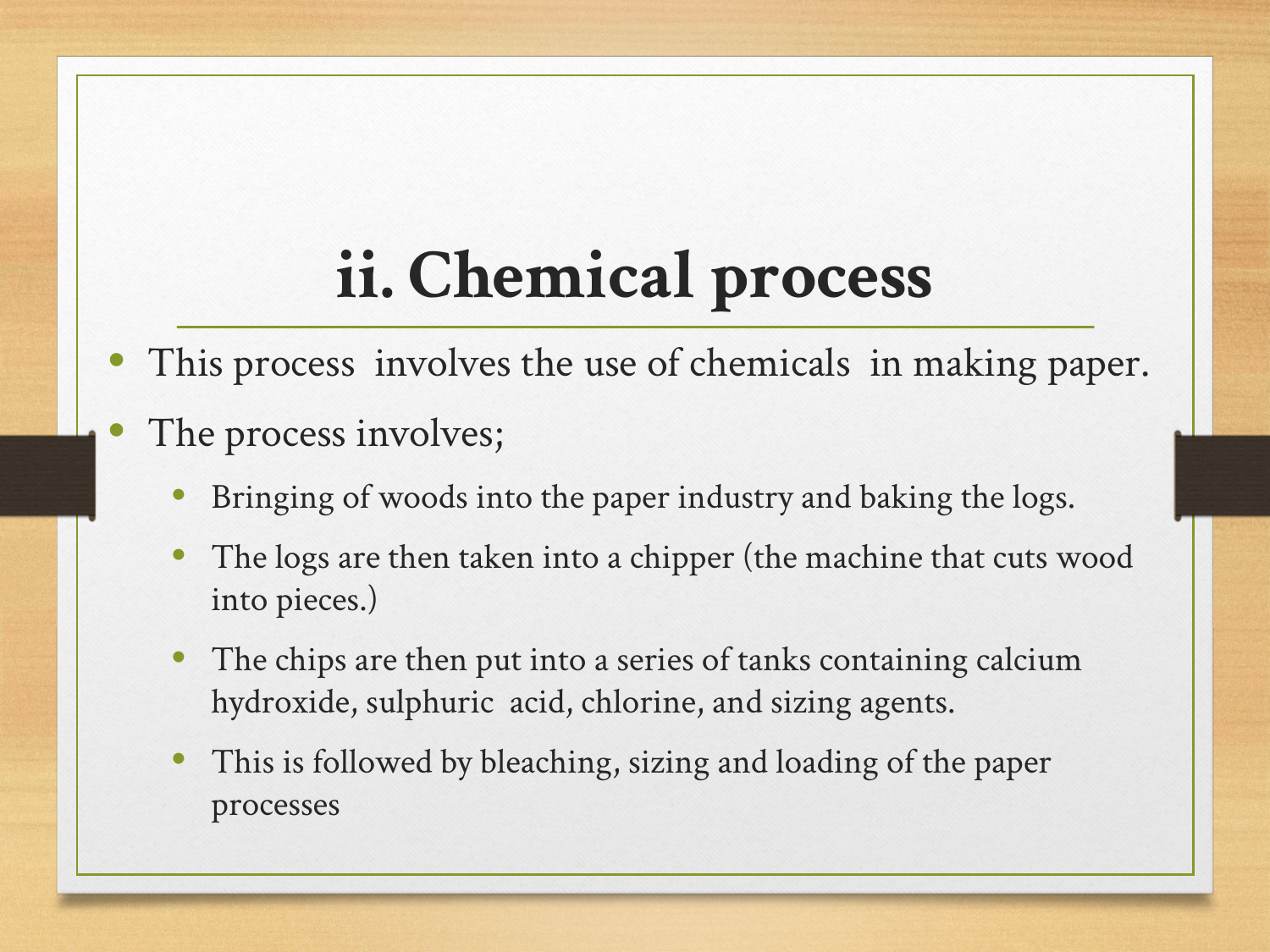

# ii. Chemical process
This process  involves the use of chemicals  in making paper.
The process involves;
Bringing of woods into the paper industry and baking the logs.
The logs are then taken into a chipper (the machine that cuts wood into pieces.)
The chips are then put into a series of tanks containing calcium hydroxide, sulphuric  acid, chlorine, and sizing agents.
This is followed by bleaching, sizing and loading of the paper processes